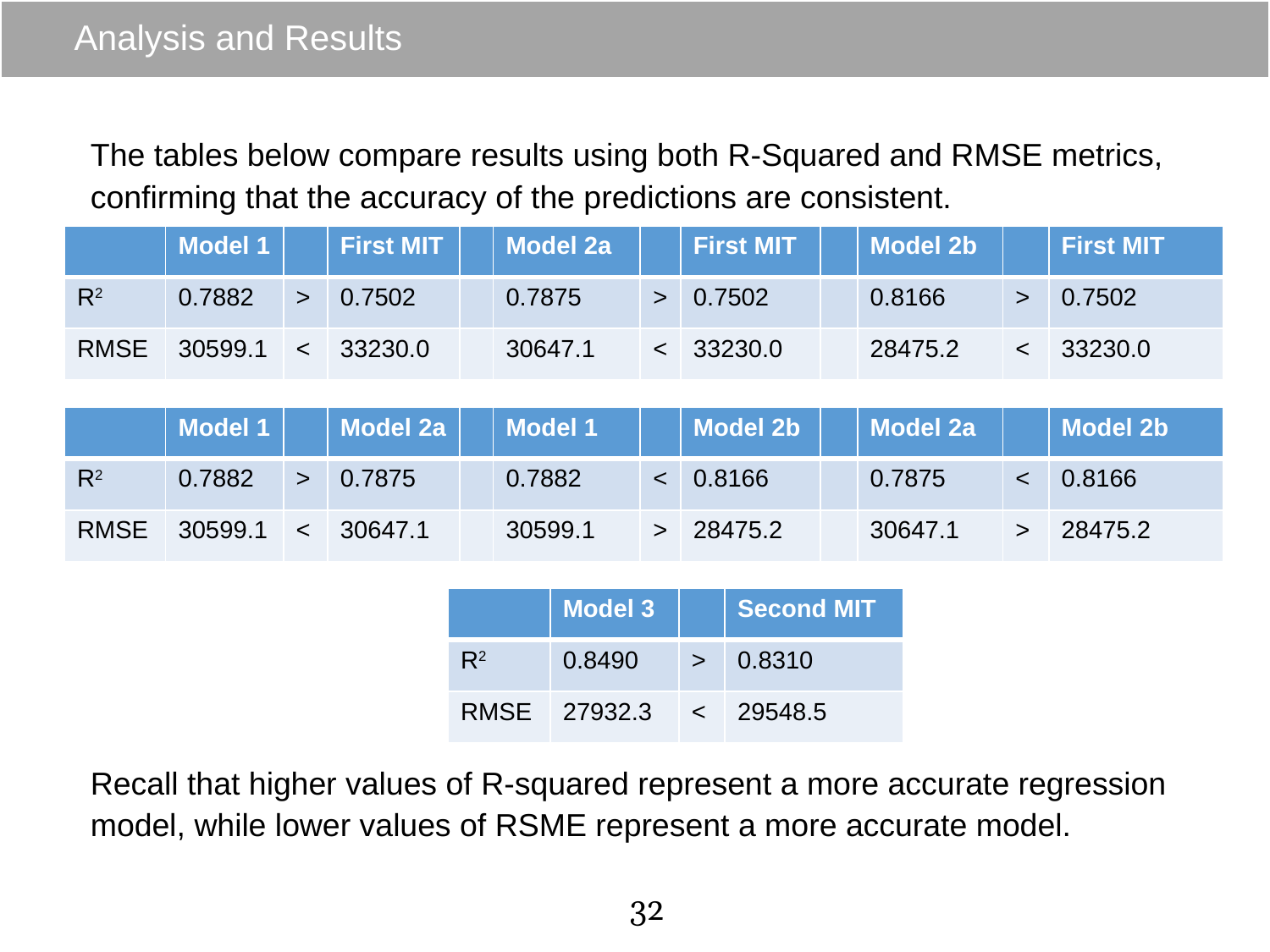

# Analysis and Results
The tables below compare results using both R-Squared and RMSE metrics, confirming that the accuracy of the predictions are consistent.

Recall that higher values of R-squared represent a more accurate regression model, while lower values of RSME represent a more accurate model.

|  | Model 1 |  | First MIT |  | Model 2a |  | First MIT |  | Model 2b |  | First MIT |
| --- | --- | --- | --- | --- | --- | --- | --- | --- | --- | --- | --- |
| R2 | 0.7882 | > | 0.7502 |  | 0.7875 | > | 0.7502 |  | 0.8166 | > | 0.7502 |
| RMSE | 30599.1 | < | 33230.0 |  | 30647.1 | < | 33230.0 |  | 28475.2 | < | 33230.0 |
|  | Model 1 |  | Model 2a |  | Model 1 |  | Model 2b |  | Model 2a |  | Model 2b |
| --- | --- | --- | --- | --- | --- | --- | --- | --- | --- | --- | --- |
| R2 | 0.7882 | > | 0.7875 |  | 0.7882 | < | 0.8166 |  | 0.7875 | < | 0.8166 |
| RMSE | 30599.1 | < | 30647.1 |  | 30599.1 | > | 28475.2 |  | 30647.1 | > | 28475.2 |
|  | Model 3 |  | Second MIT |
| --- | --- | --- | --- |
| R2 | 0.8490 | > | 0.8310 |
| RMSE | 27932.3 | < | 29548.5 |
32